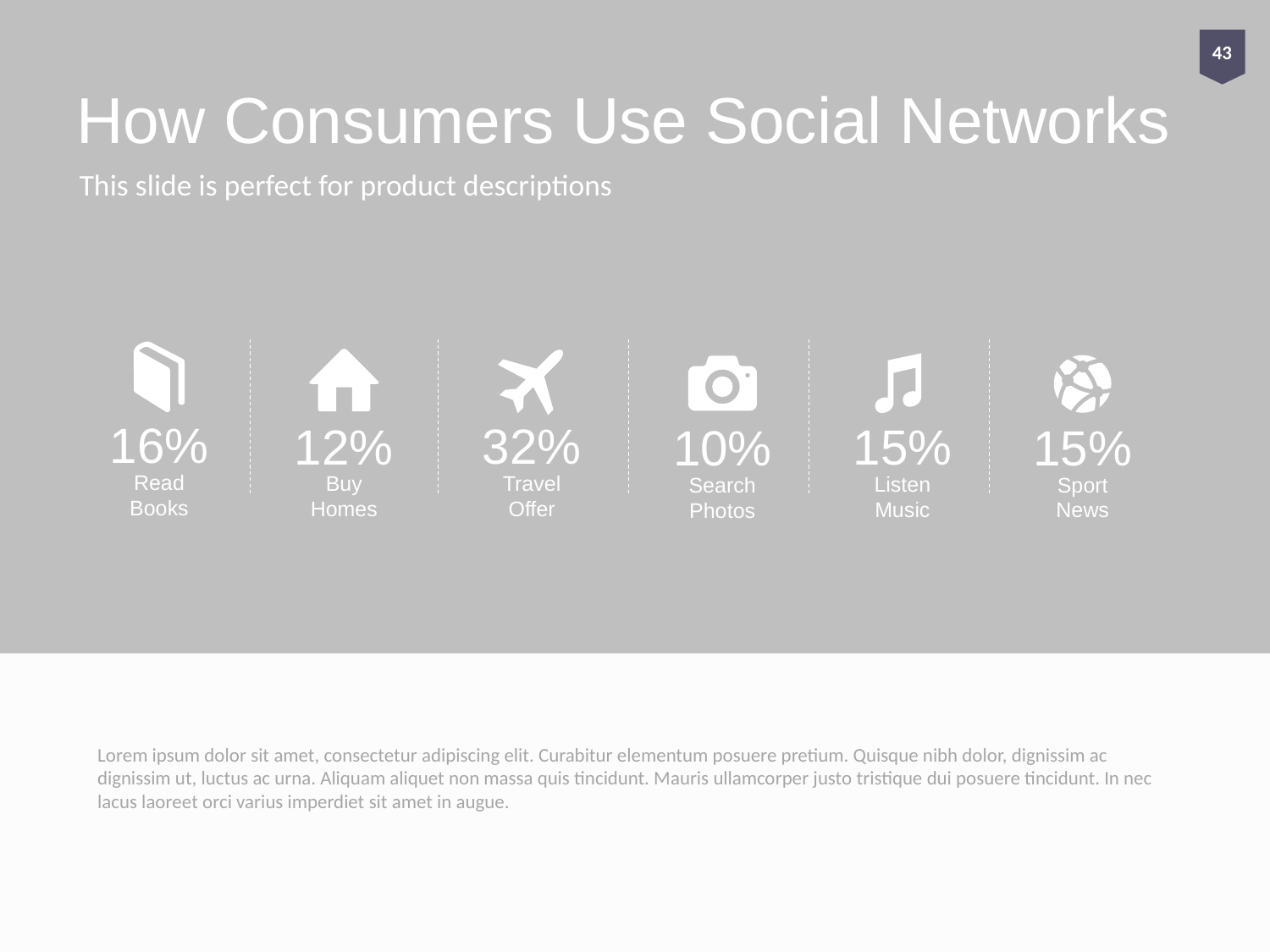

43
# How Consumers Use Social Networks
This slide is perfect for product descriptions

16%
Read Books

32%
Travel Offer

12%
Buy Homes

15%
Listen Music

15%
Sport News

10%
Search Photos
Lorem ipsum dolor sit amet, consectetur adipiscing elit. Curabitur elementum posuere pretium. Quisque nibh dolor, dignissim ac dignissim ut, luctus ac urna. Aliquam aliquet non massa quis tincidunt. Mauris ullamcorper justo tristique dui posuere tincidunt. In nec lacus laoreet orci varius imperdiet sit amet in augue.